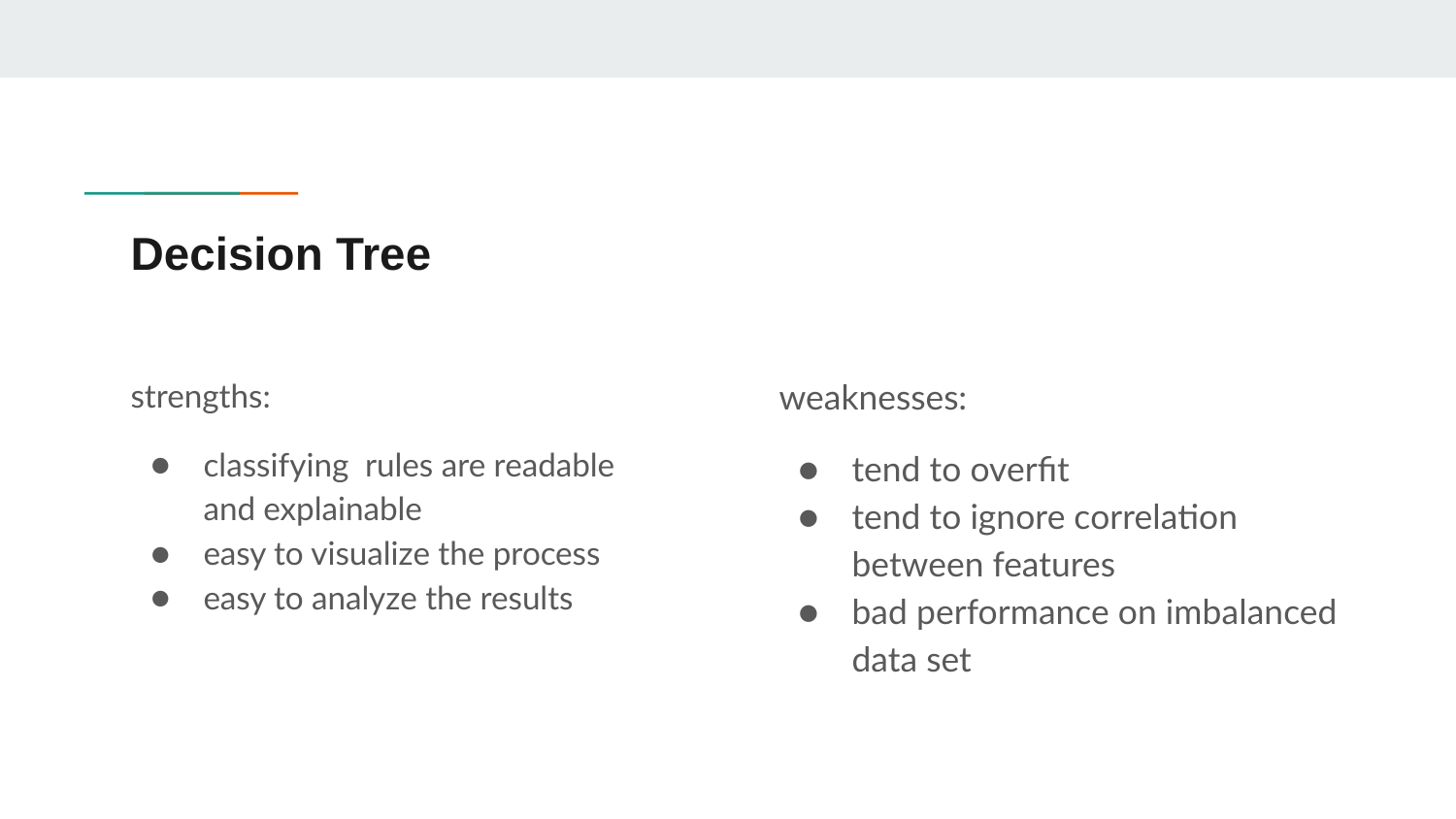

# Decision Tree
strengths:
classifying  rules are readable and explainable
easy to visualize the process
easy to analyze the results

weaknesses:
tend to overfit
tend to ignore correlation between features
bad performance on imbalanced data set